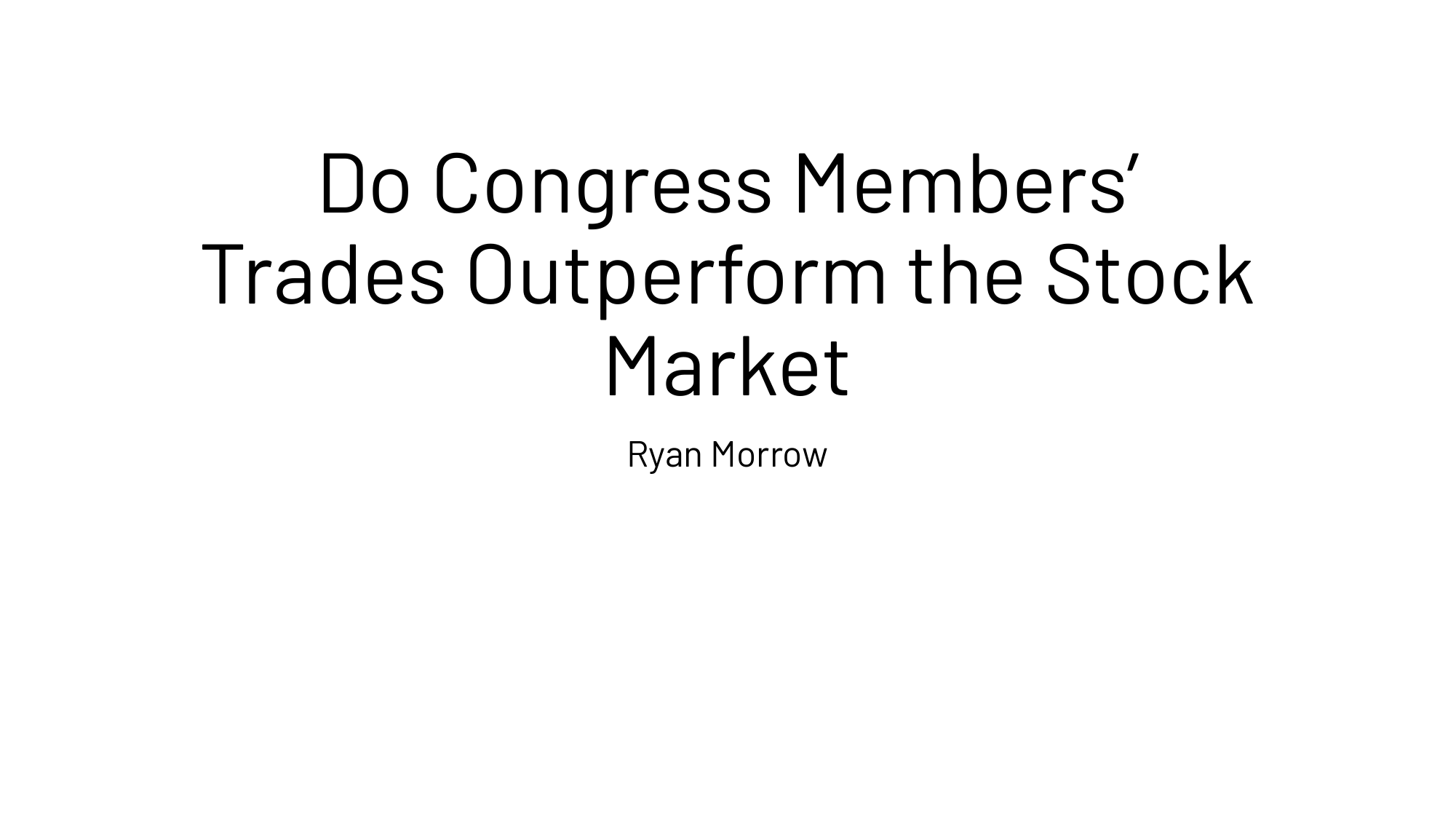

# Do Congress Members’ Trades Outperform the Stock Market
Ryan Morrow